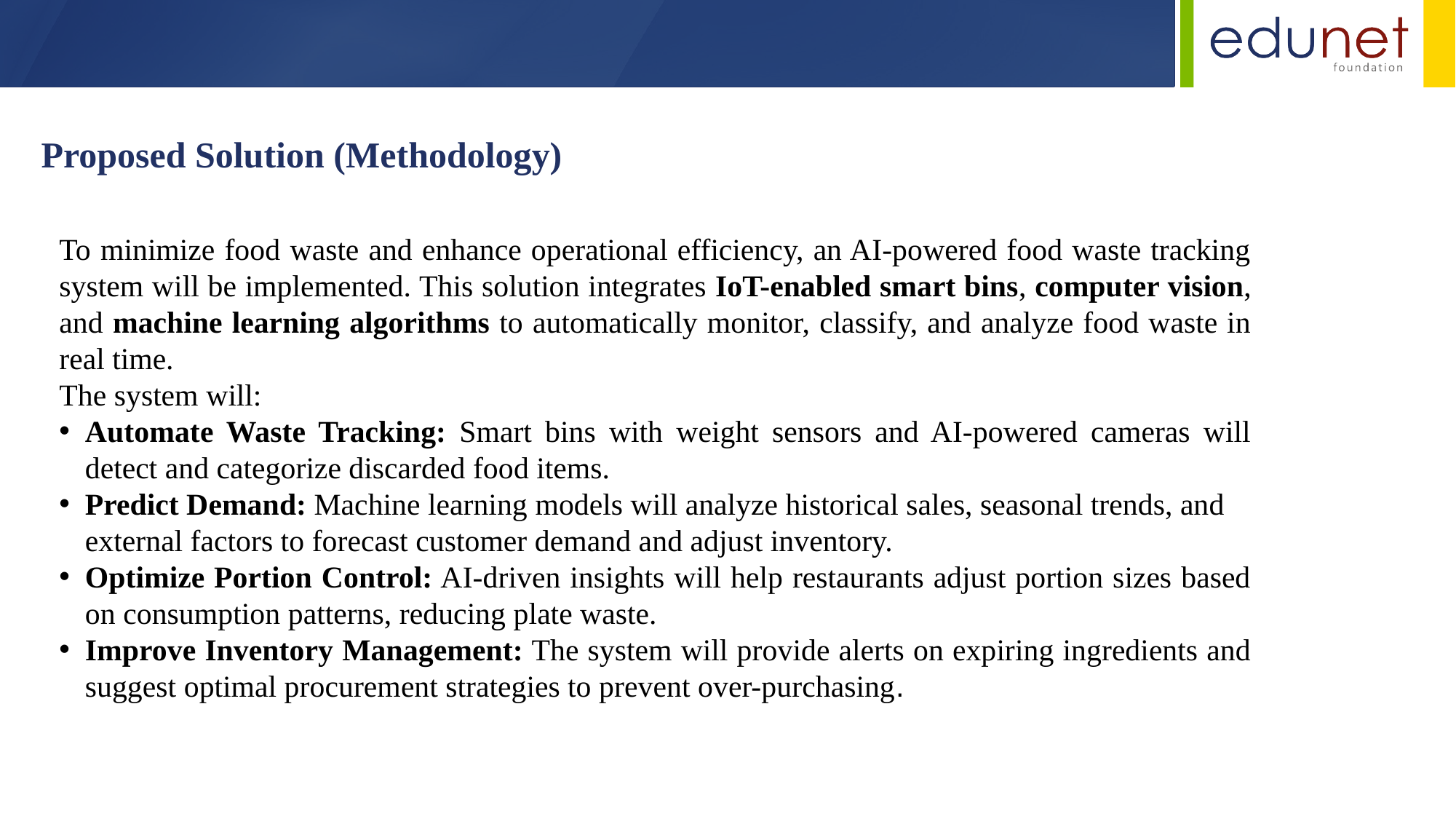

Proposed Solution (Methodology)
To minimize food waste and enhance operational efficiency, an AI-powered food waste tracking system will be implemented. This solution integrates IoT-enabled smart bins, computer vision, and machine learning algorithms to automatically monitor, classify, and analyze food waste in real time.
The system will:
Automate Waste Tracking: Smart bins with weight sensors and AI-powered cameras will detect and categorize discarded food items.
Predict Demand: Machine learning models will analyze historical sales, seasonal trends, and external factors to forecast customer demand and adjust inventory.
Optimize Portion Control: AI-driven insights will help restaurants adjust portion sizes based on consumption patterns, reducing plate waste.
Improve Inventory Management: The system will provide alerts on expiring ingredients and suggest optimal procurement strategies to prevent over-purchasing.